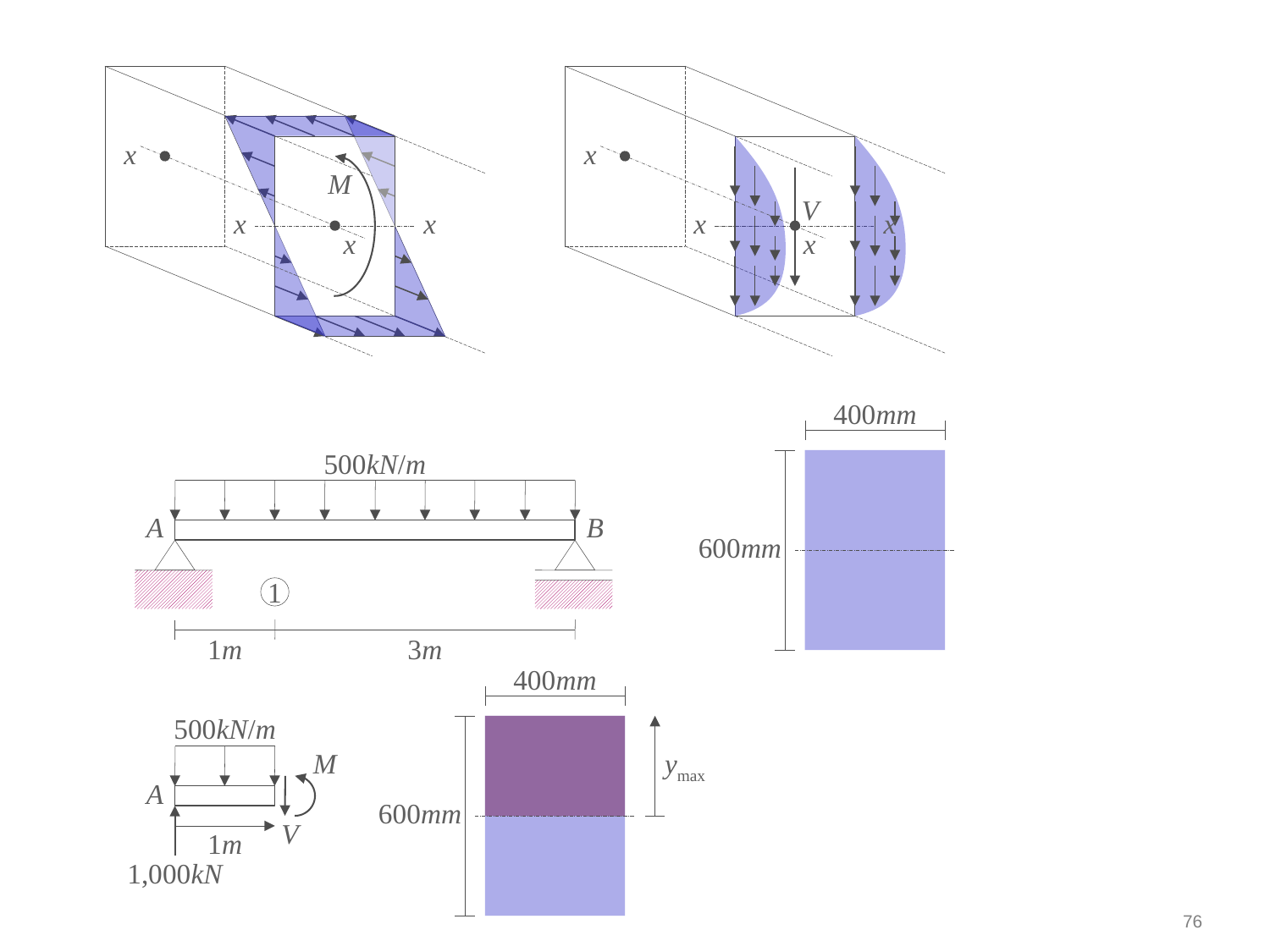

x
x

M

x
x

x
x

V
x
x
400mm

600mm
500kN/m
A
B

1
1m
3m
400mm

ymax
600mm
500kN/m
M
A

V
1m
1,000kN